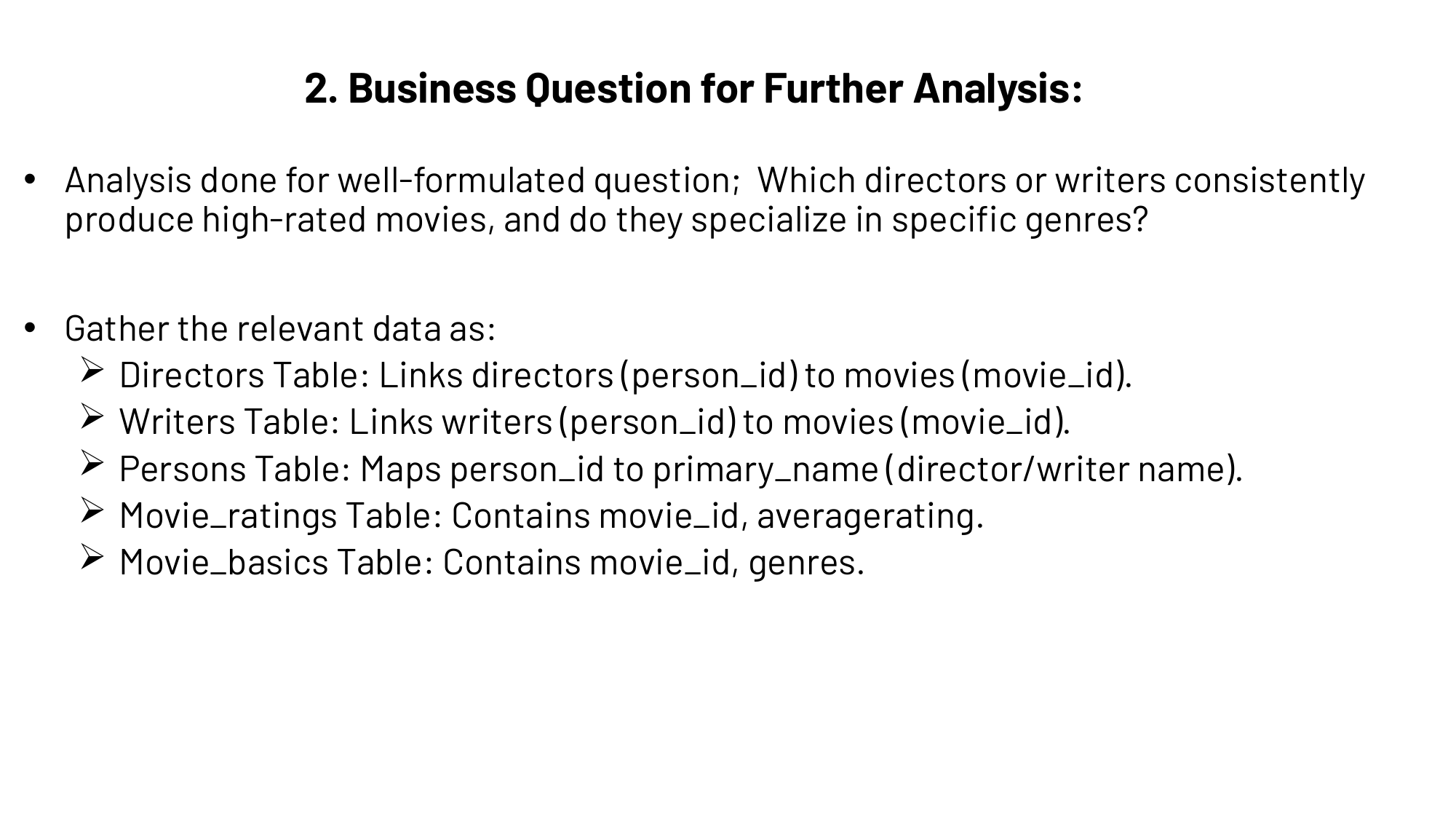

# 2. Business Question for Further Analysis:
Analysis done for well-formulated question;  Which directors or writers consistently produce high-rated movies, and do they specialize in specific genres?

Gather the relevant data as:
Directors Table: Links directors (person_id) to movies (movie_id).
Writers Table: Links writers (person_id) to movies (movie_id).
Persons Table: Maps person_id to primary_name (director/writer name).
Movie_ratings Table: Contains movie_id, averagerating.
Movie_basics Table: Contains movie_id, genres.